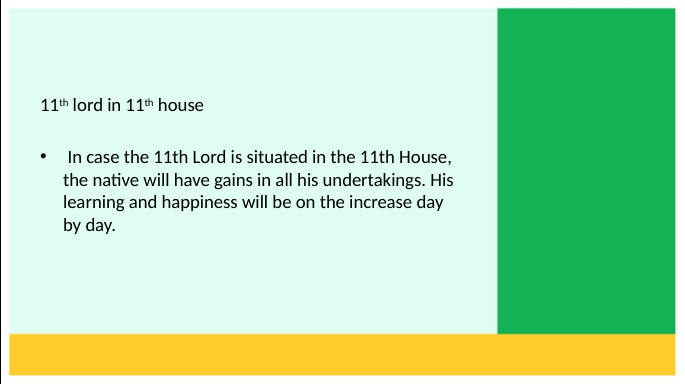

11th lord in 11th house

 In case the 11th Lord is situated in the 11th House, the native will have gains in all his undertakings. His learning and happiness will be on the increase day by day.